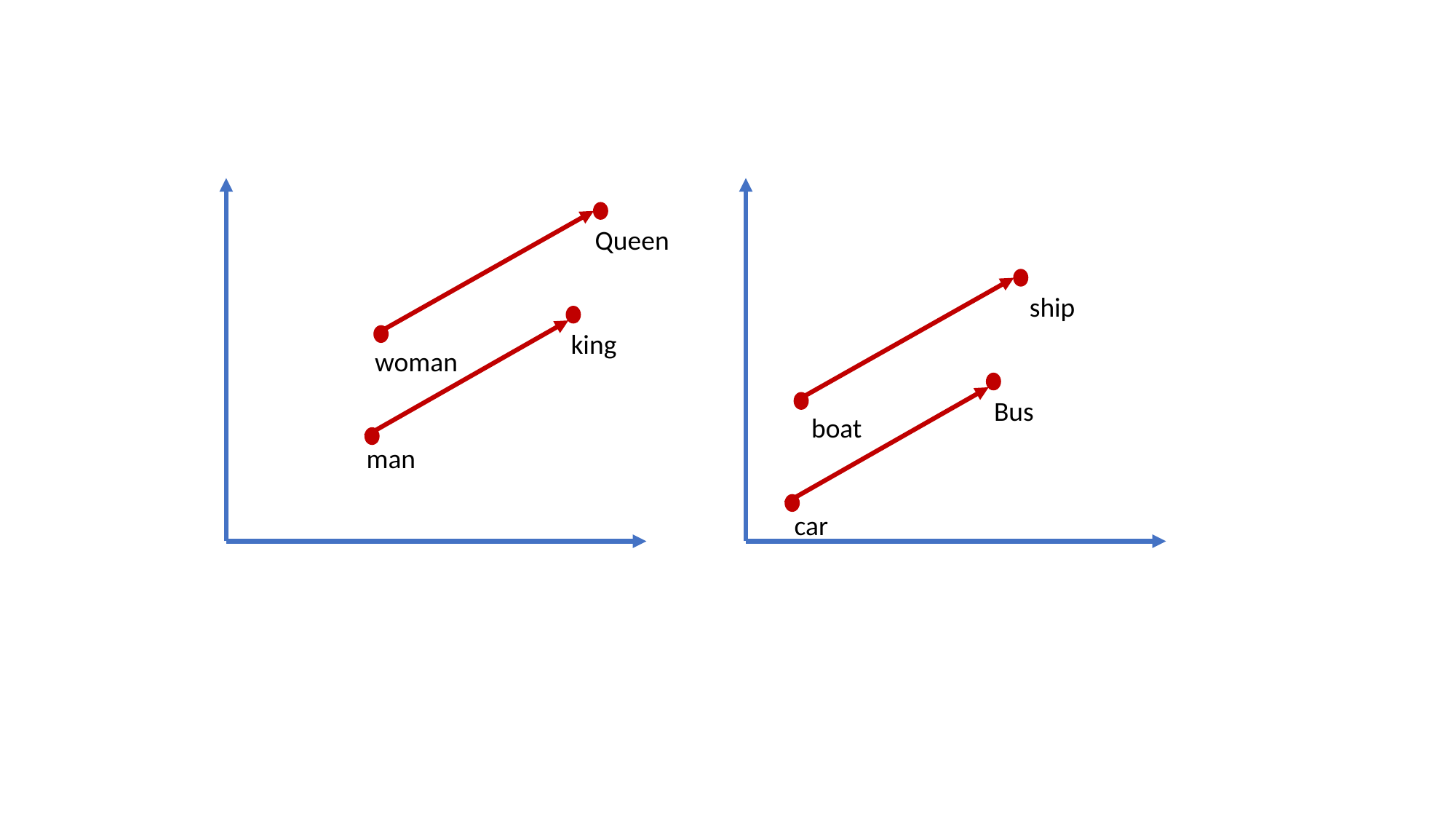

Queen

ship

king

woman

Bus

boat

man

car